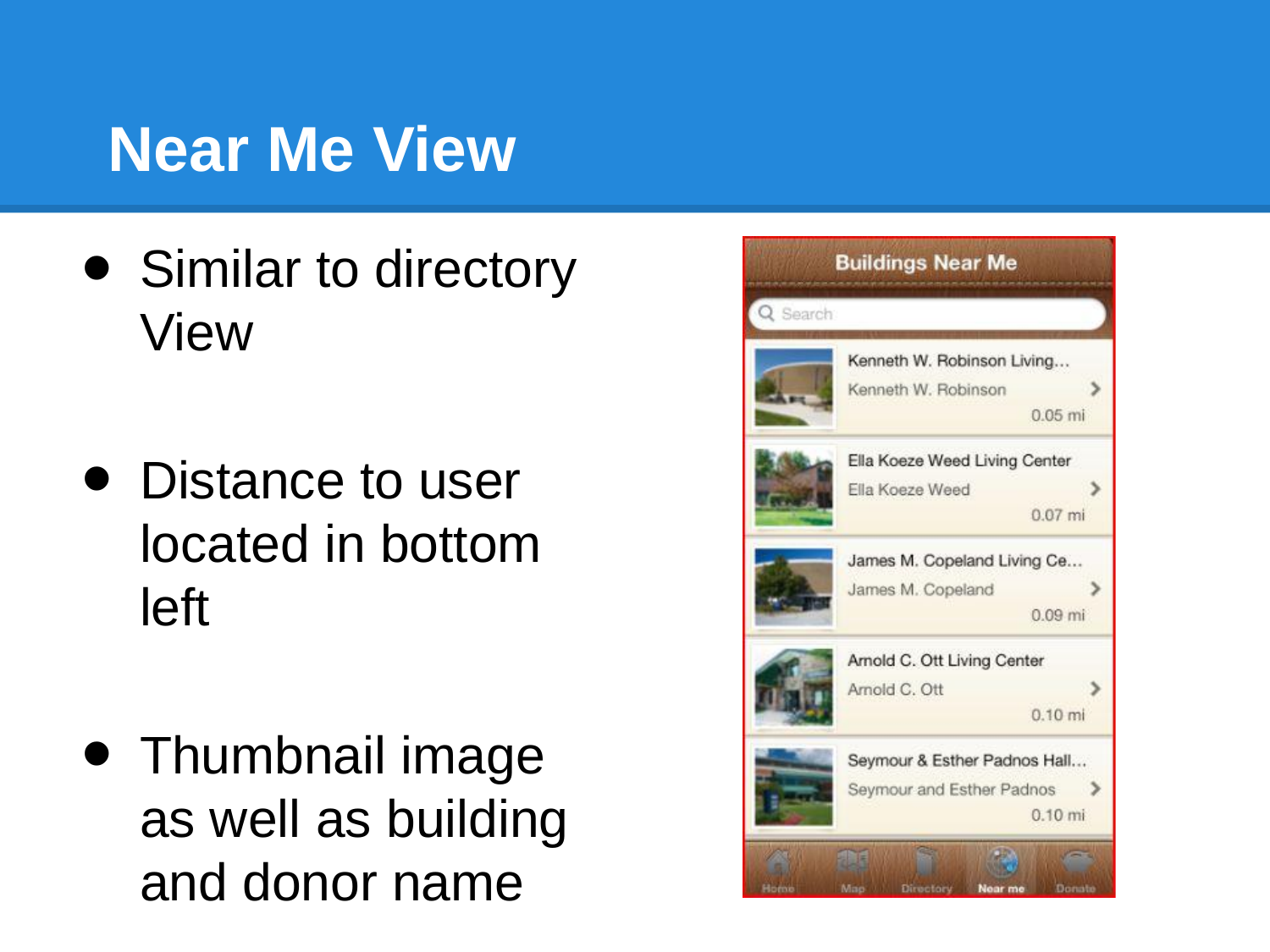

# Near Me View
Similar to directory View

Distance to user located in bottom left

Thumbnail image as well as building and donor name